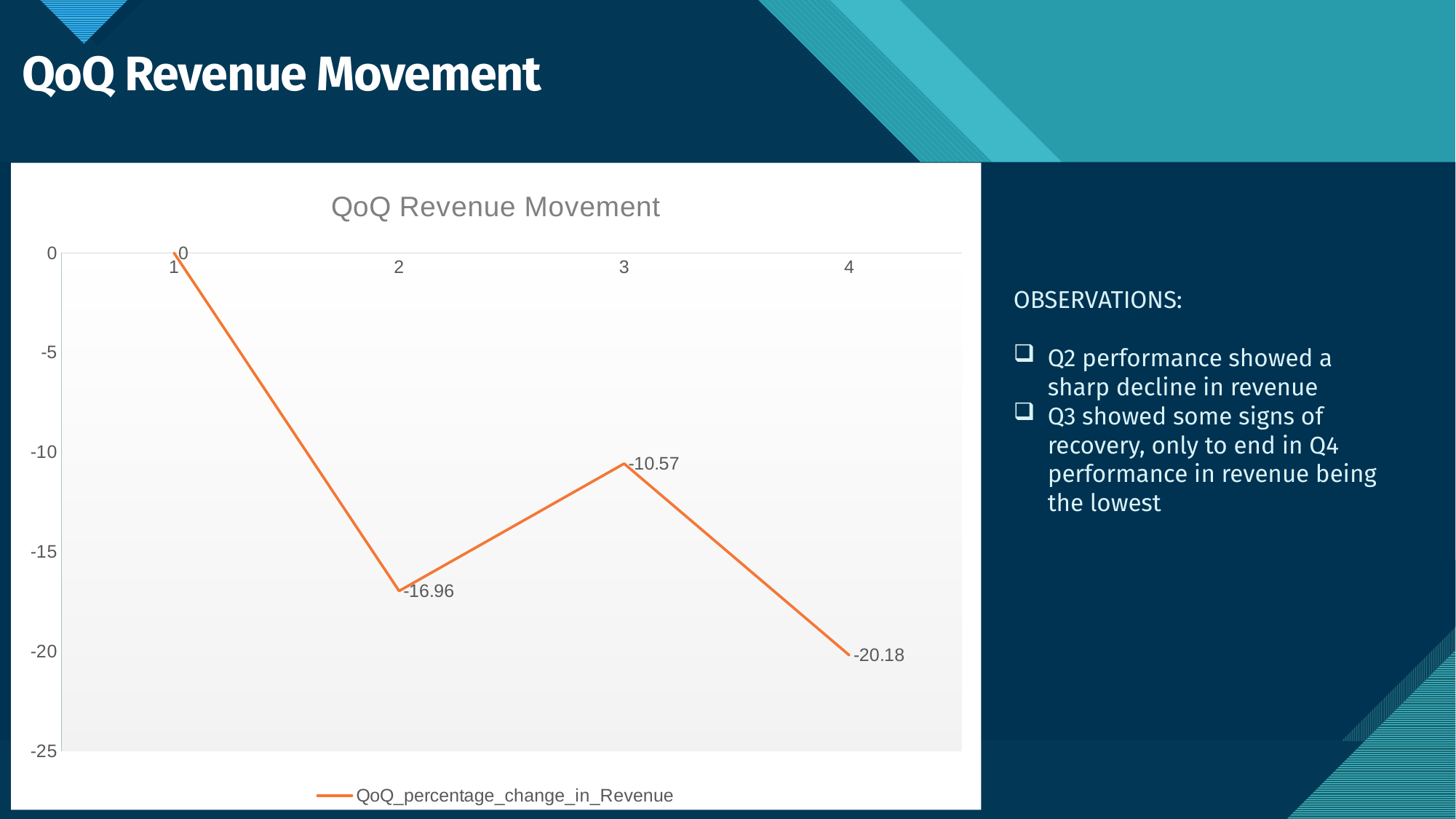

# QoQ Revenue Movement

### Chart: QoQ Revenue Movement

| Category | QoQ_percentage_change_in_Revenue |
|---|---|
| 1 | 0.0 |
| 2 | -16.96 |
| 3 | -10.57 |
| 4 | -20.18 |
OBSERVATIONS:

Q2 performance showed a sharp decline in revenue
Q3 showed some signs of recovery, only to end in Q4 performance in revenue being the lowest